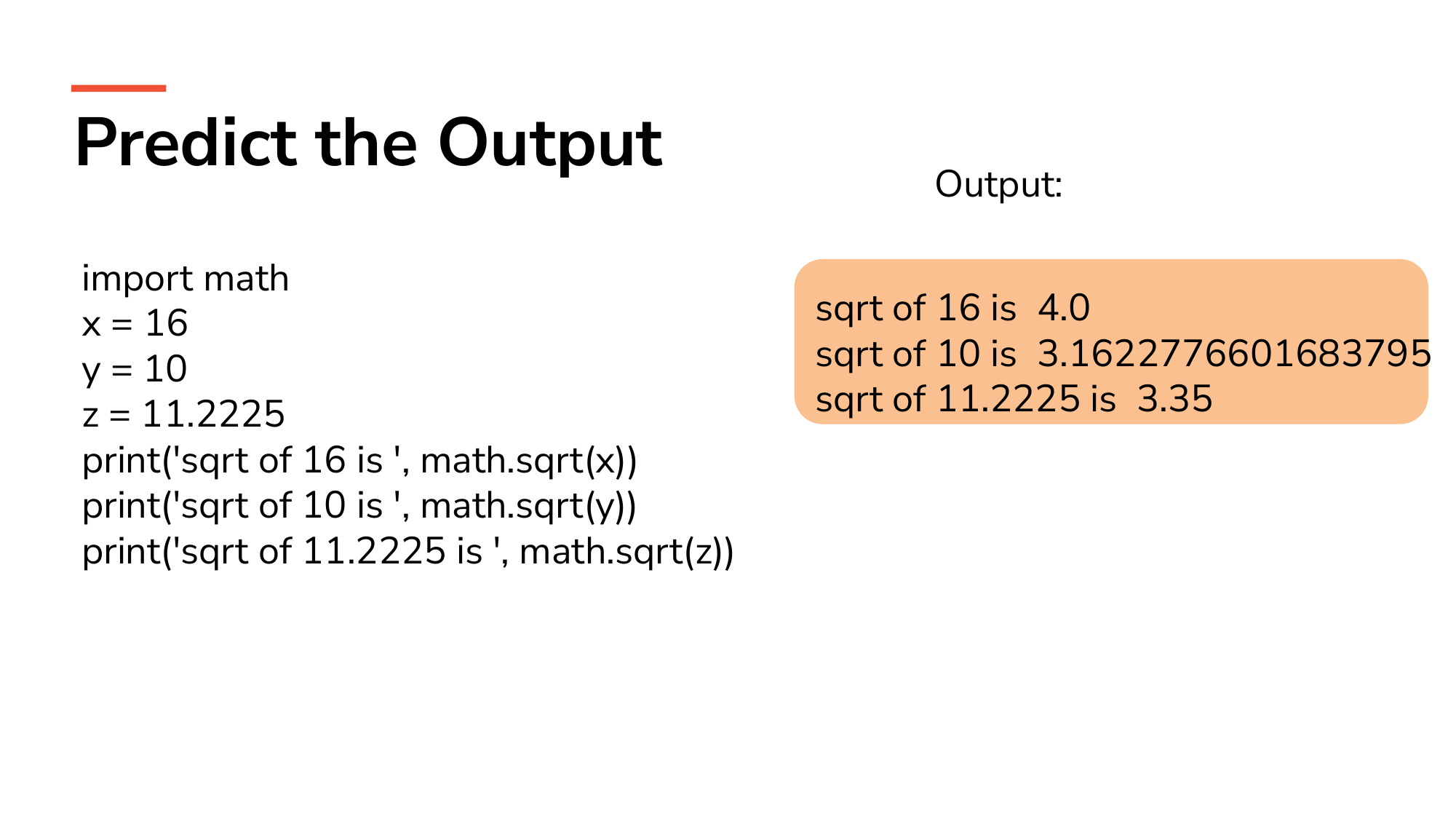

Predict the Output
Output:
import math
x = 16
y = 10
z = 11.2225
print('sqrt of 16 is ', math.sqrt(x))
print('sqrt of 10 is ', math.sqrt(y))
print('sqrt of 11.2225 is ', math.sqrt(z))

sqrt of 16 is  4.0
sqrt of 10 is  3.1622776601683795
sqrt of 11.2225 is  3.35